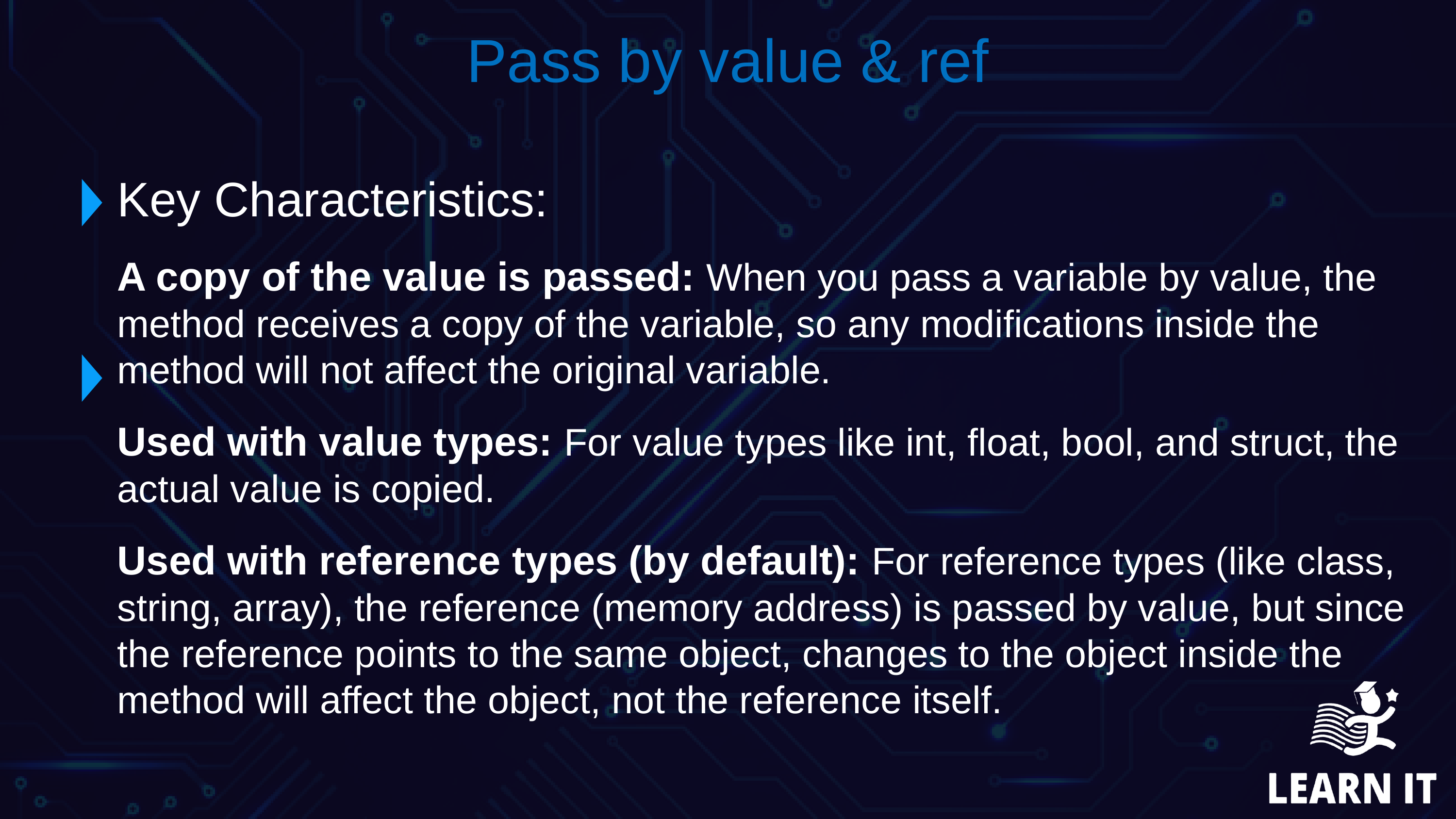

Pass by value & ref
Key Characteristics:

A copy of the value is passed: When you pass a variable by value, the method receives a copy of the variable, so any modifications inside the method will not affect the original variable.

Used with value types: For value types like int, float, bool, and struct, the actual value is copied.

Used with reference types (by default): For reference types (like class, string, array), the reference (memory address) is passed by value, but since the reference points to the same object, changes to the object inside the method will affect the object, not the reference itself.